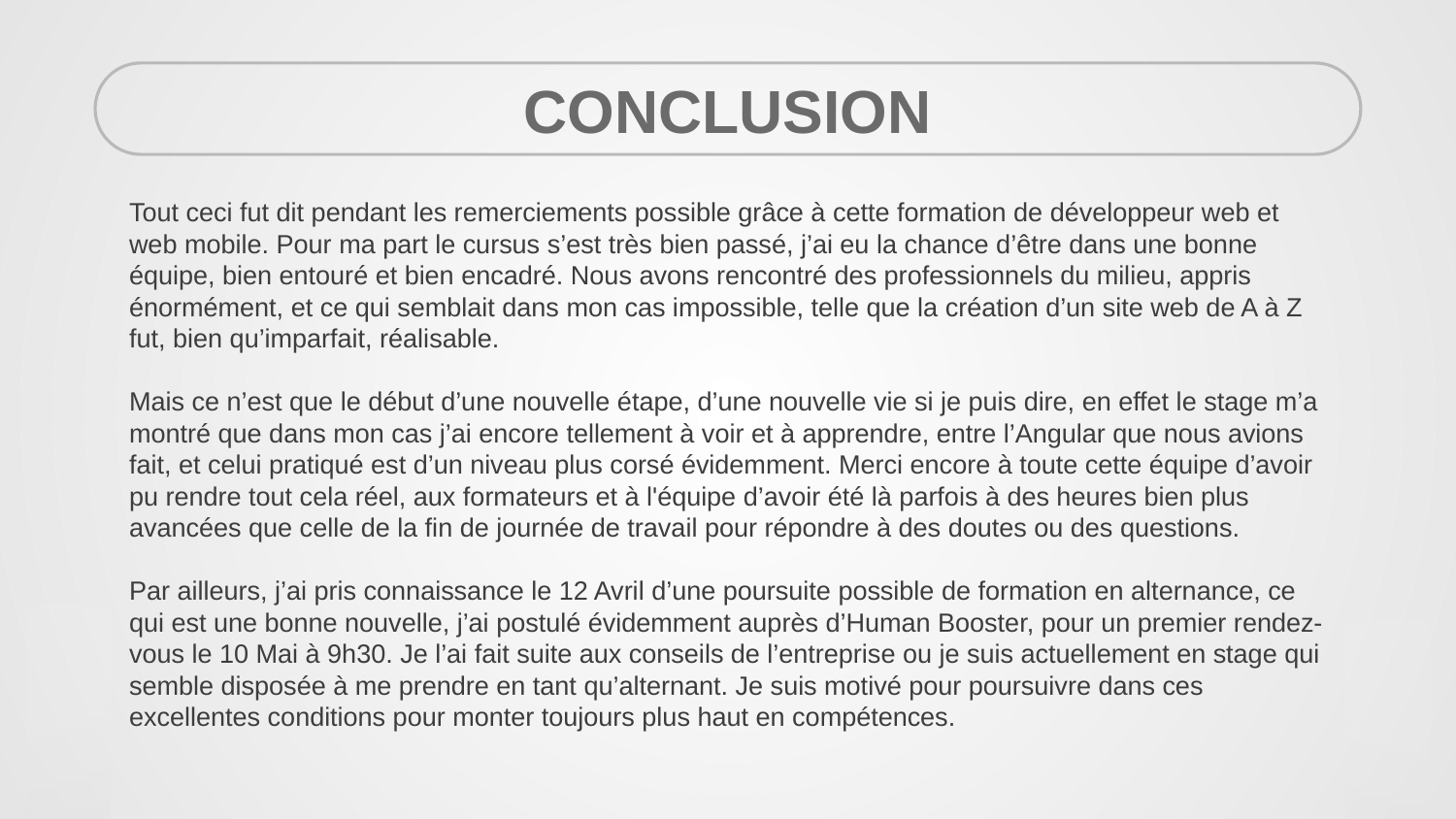

# CONCLUSION
Tout ceci fut dit pendant les remerciements possible grâce à cette formation de développeur web et web mobile. Pour ma part le cursus s’est très bien passé, j’ai eu la chance d’être dans une bonne équipe, bien entouré et bien encadré. Nous avons rencontré des professionnels du milieu, appris énormément, et ce qui semblait dans mon cas impossible, telle que la création d’un site web de A à Z fut, bien qu’imparfait, réalisable.

Mais ce n’est que le début d’une nouvelle étape, d’une nouvelle vie si je puis dire, en effet le stage m’a montré que dans mon cas j’ai encore tellement à voir et à apprendre, entre l’Angular que nous avions fait, et celui pratiqué est d’un niveau plus corsé évidemment. Merci encore à toute cette équipe d’avoir pu rendre tout cela réel, aux formateurs et à l'équipe d’avoir été là parfois à des heures bien plus avancées que celle de la fin de journée de travail pour répondre à des doutes ou des questions.

Par ailleurs, j’ai pris connaissance le 12 Avril d’une poursuite possible de formation en alternance, ce qui est une bonne nouvelle, j’ai postulé évidemment auprès d’Human Booster, pour un premier rendez-vous le 10 Mai à 9h30. Je l’ai fait suite aux conseils de l’entreprise ou je suis actuellement en stage qui semble disposée à me prendre en tant qu’alternant. Je suis motivé pour poursuivre dans ces excellentes conditions pour monter toujours plus haut en compétences.